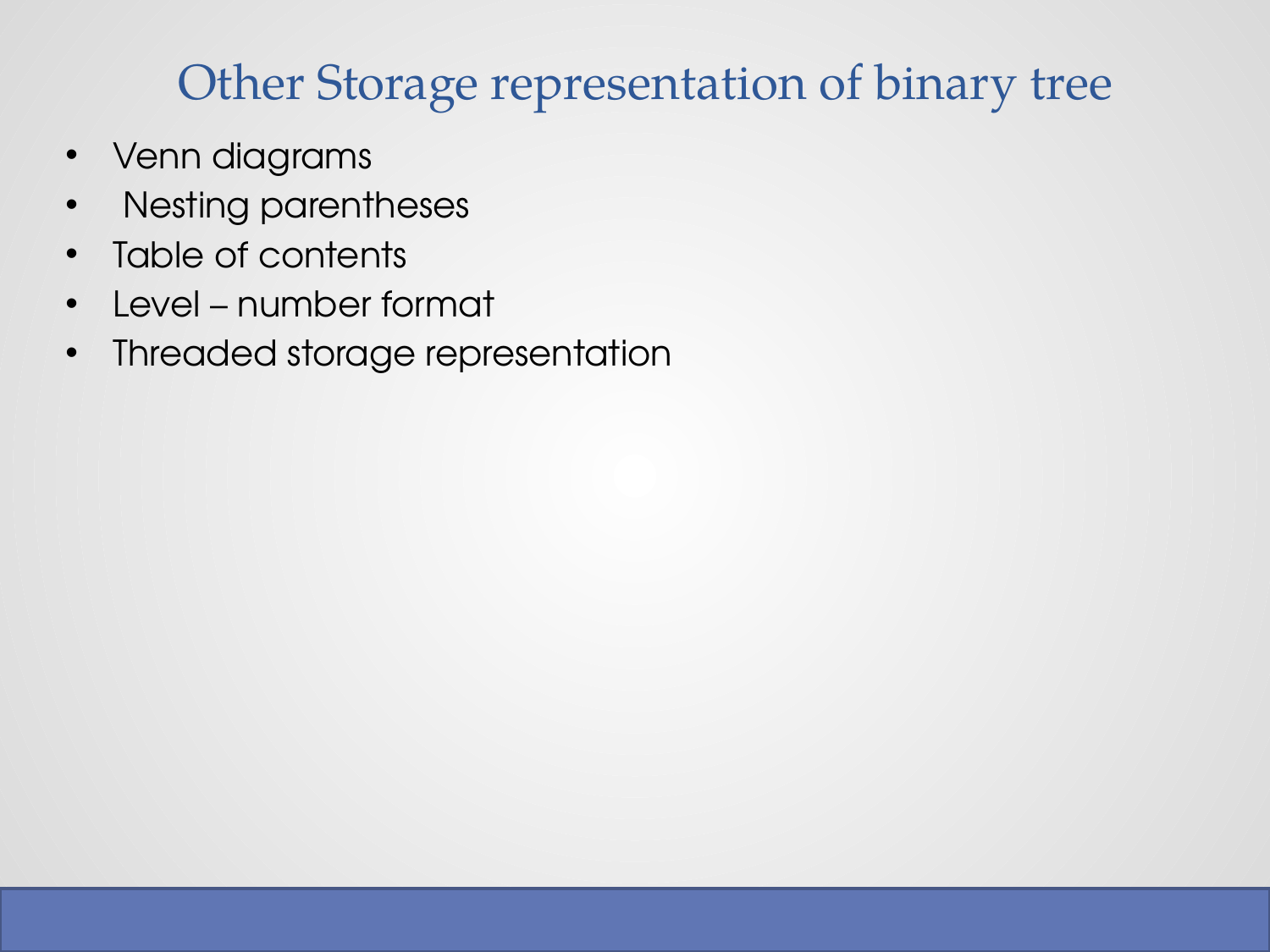

# Other Storage representation of binary tree
Venn diagrams
 Nesting parentheses
Table of contents
Level – number format
Threaded storage representation